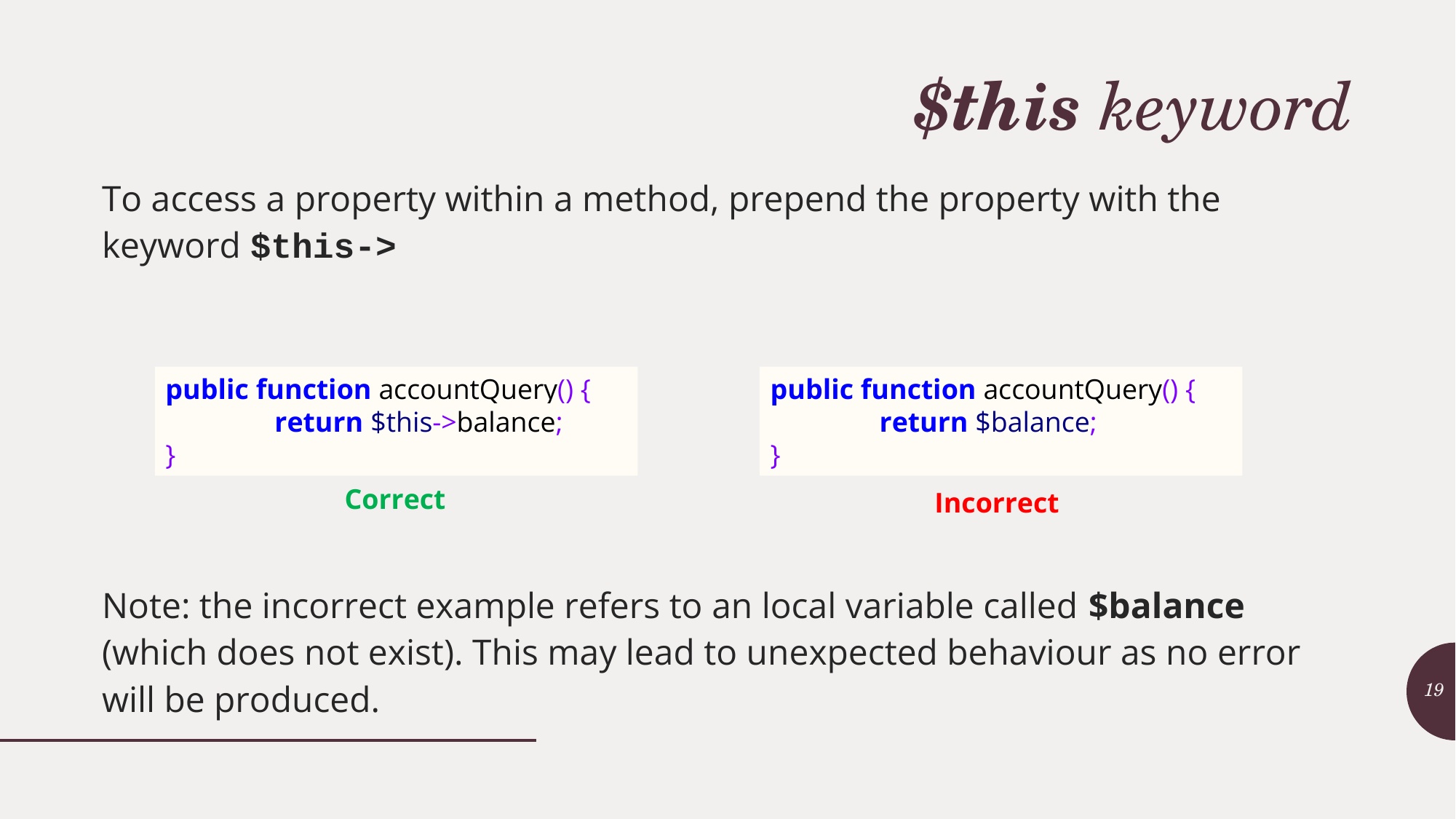

# $this keyword
To access a property within a method, prepend the property with the keyword $this->

Note: the incorrect example refers to an local variable called $balance (which does not exist). This may lead to unexpected behaviour as no error will be produced.
public function accountQuery() {
	return $this->balance;
}
public function accountQuery() {
	return $balance;
}
Correct
Incorrect
19